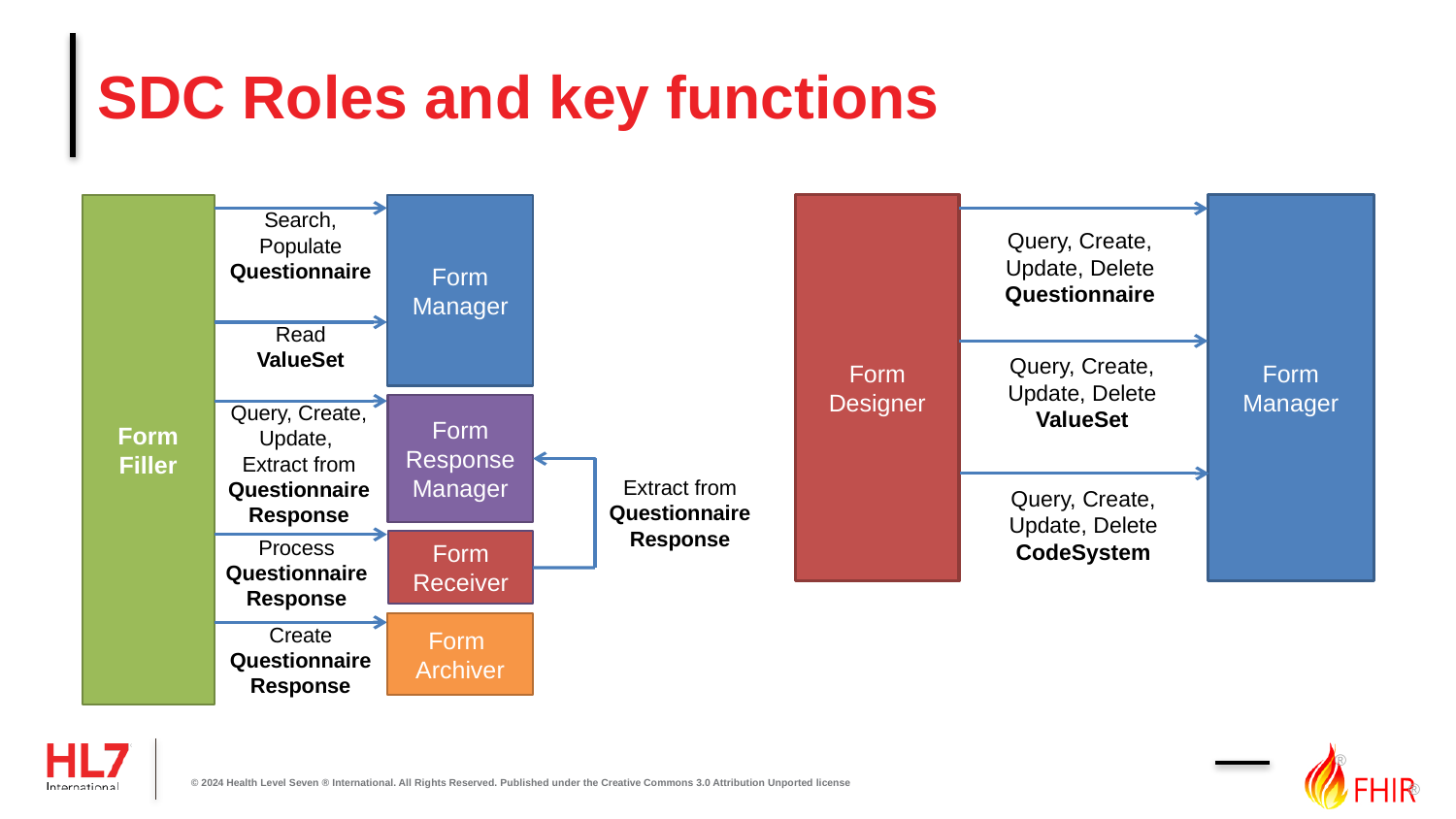

# SDC Roles and key functions
Form Filler
Search, Populate
Questionnaire
Form Manager
Read
ValueSet
Form Response Manager
Query, Create, Update,
Extract from
QuestionnaireResponse
Extract from
QuestionnaireResponse
Process
QuestionnaireResponse
Form Receiver
Form  Archiver
Create
QuestionnaireResponse
Form Designer
Form Manager
Query, Create, Update, Delete
Questionnaire
Query, Create, Update, Delete
ValueSet
Query, Create, Update, Delete
CodeSystem
© 2024 Health Level Seven ® International. All Rights Reserved. Published under the Creative Commons 3.0 Attribution Unported license